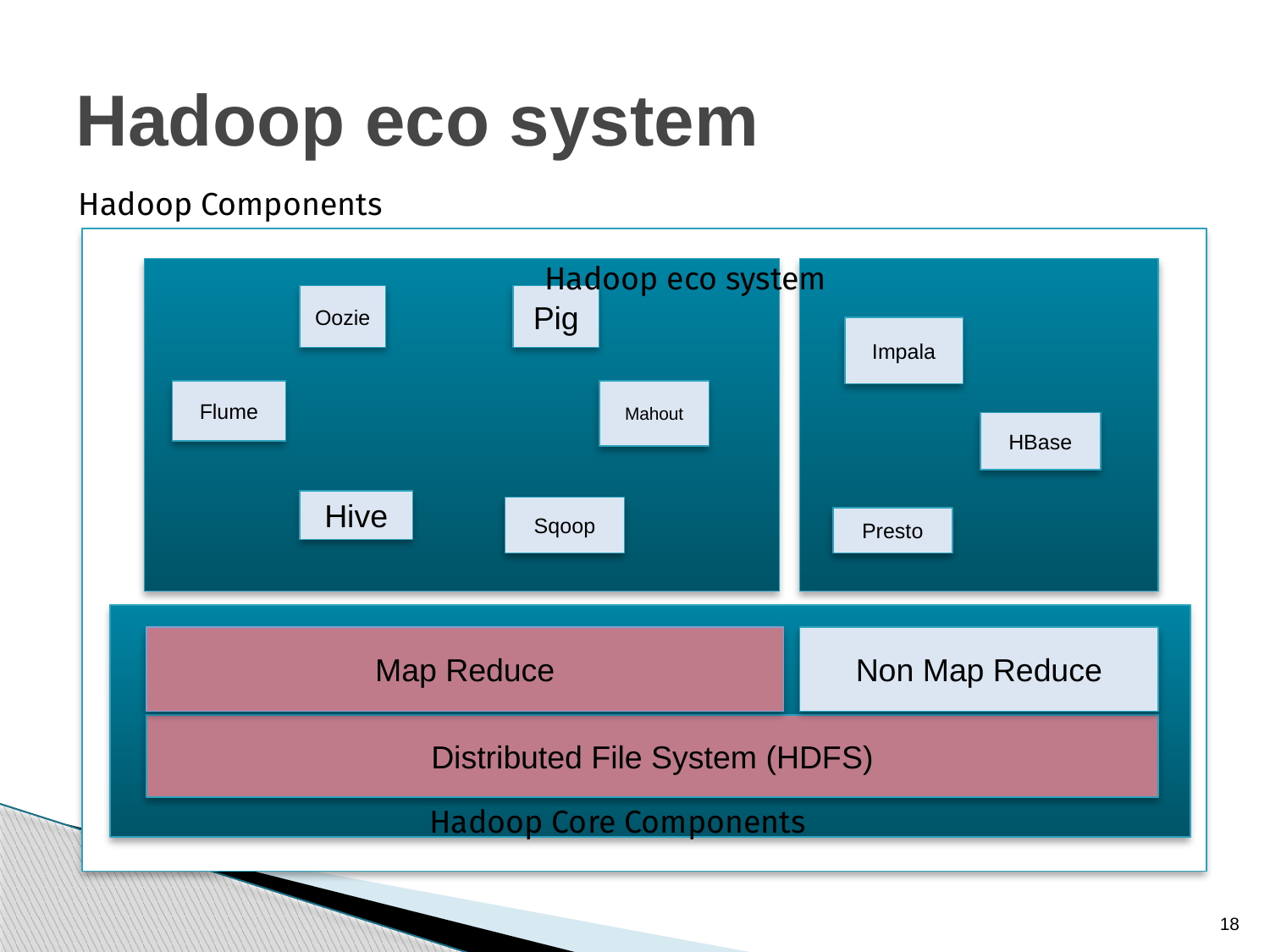

# Hadoop eco system
Hadoop Components

Hadoop eco system

Oozie
Pig
Impala
Flume
Mahout
Hive
Sqoop
Presto

Map Reduce
Non Map Reduce
Distributed File System (HDFS)
Hadoop Core Components
HBase
18